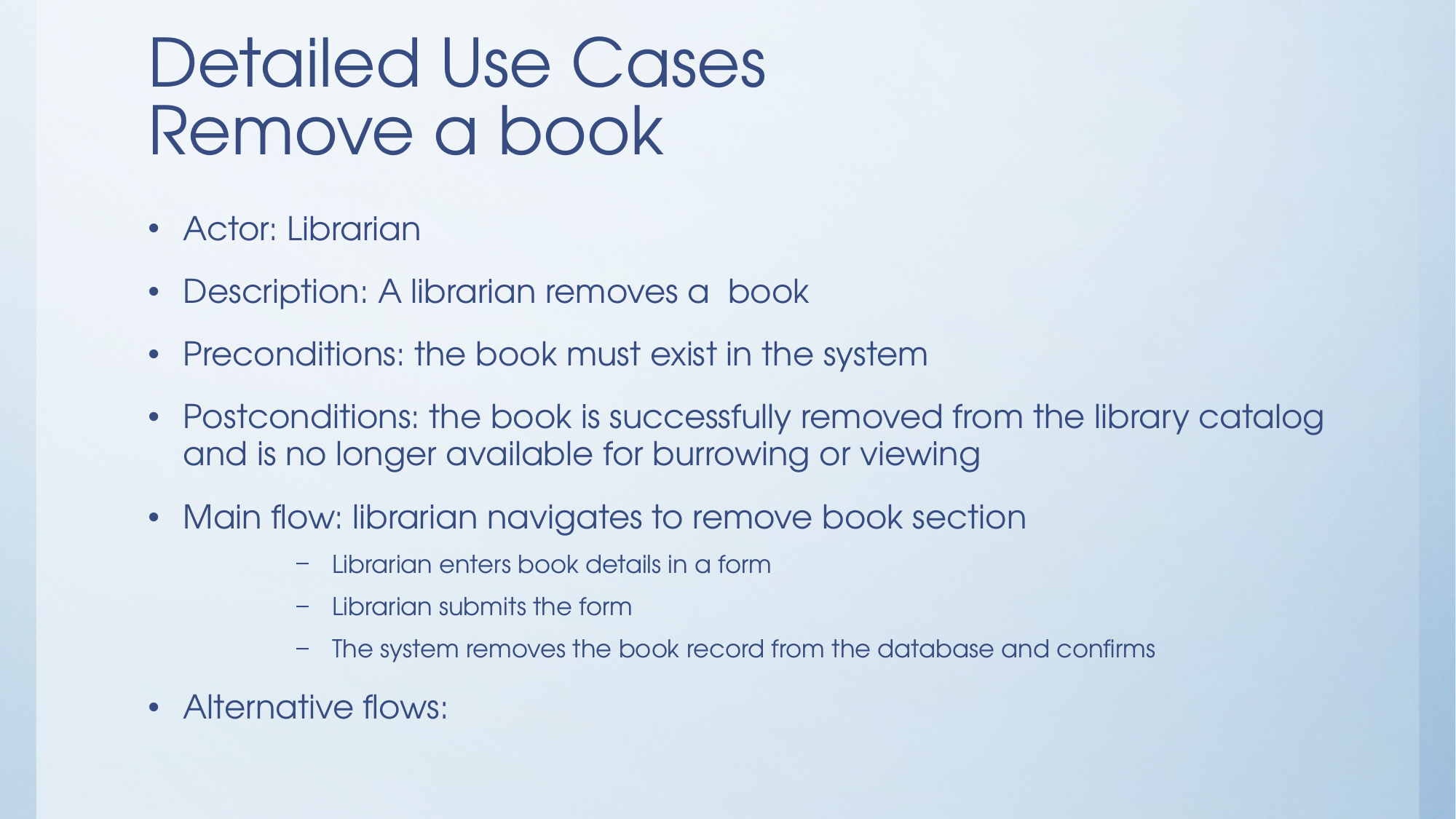

# Detailed Use Cases Remove a book
Actor: Librarian
Description: A librarian removes a  book
Preconditions: the book must exist in the system
Postconditions: the book is successfully removed from the library catalog and is no longer available for burrowing or viewing
Main flow: librarian navigates to remove book section
Librarian enters book details in a form
Librarian submits the form
The system removes the book record from the database and confirms
Alternative flows: